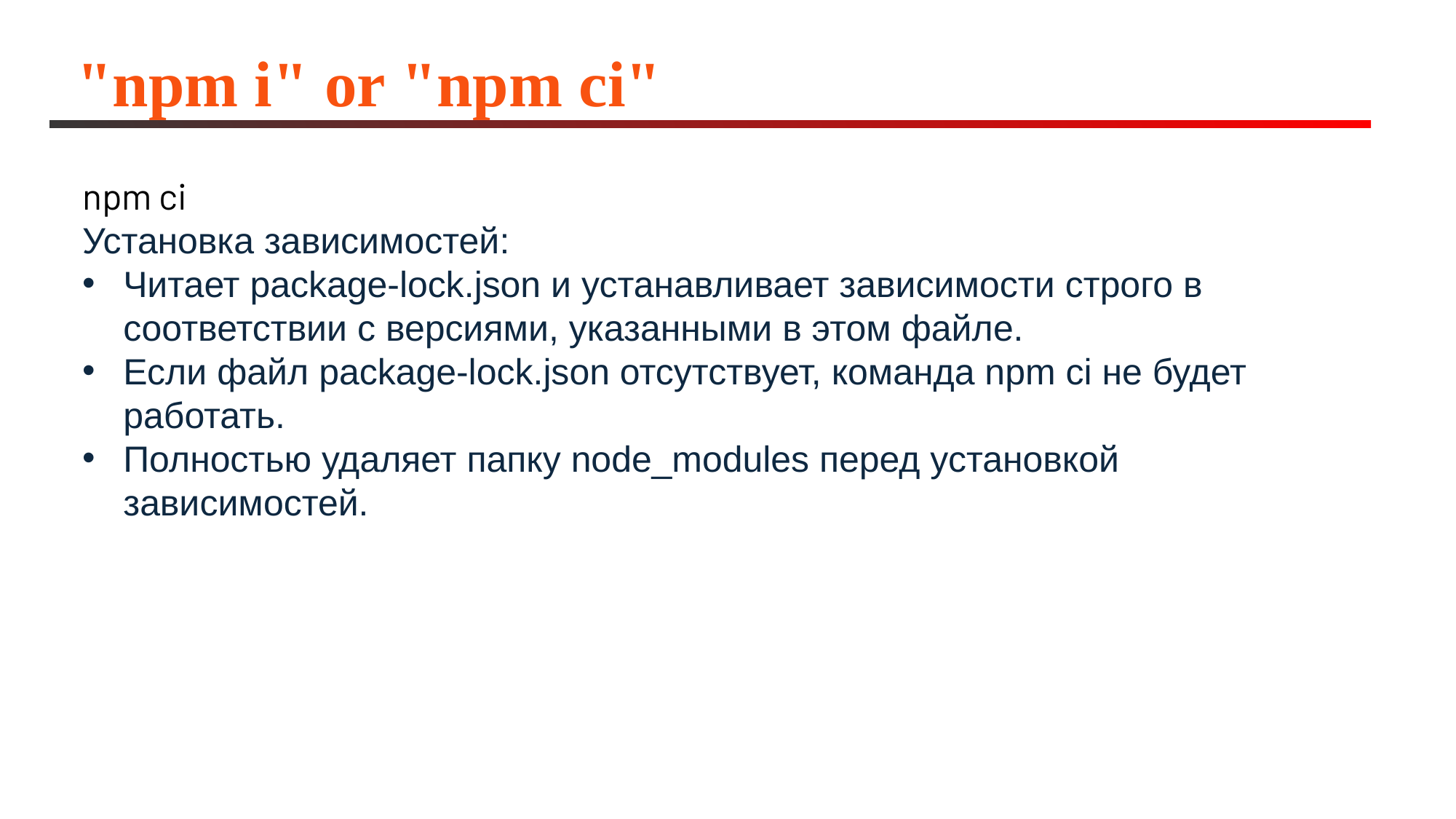

# "npm i" or "npm ci"

npm ci
Установка зависимостей:
Читает package-lock.json и устанавливает зависимости строго в соответствии с версиями, указанными в этом файле.
Если файл package-lock.json отсутствует, команда npm ci не будет работать.
Полностью удаляет папку node_modules перед установкой зависимостей.